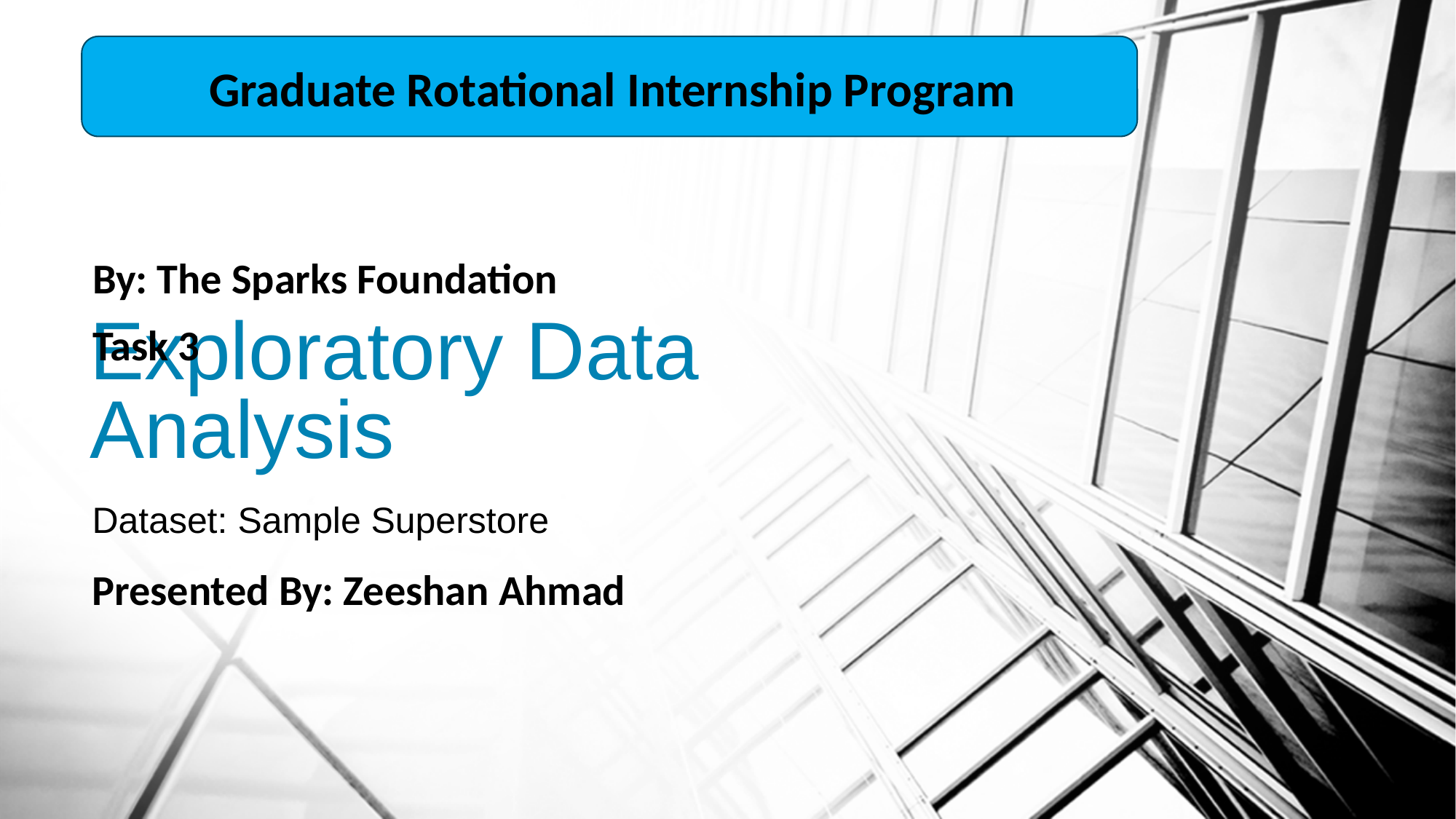

Graduate Rotational Internship Program
By: The Sparks Foundation
Task 3
# Exploratory Data Analysis
Dataset: Sample Superstore
Presented By: Zeeshan Ahmad